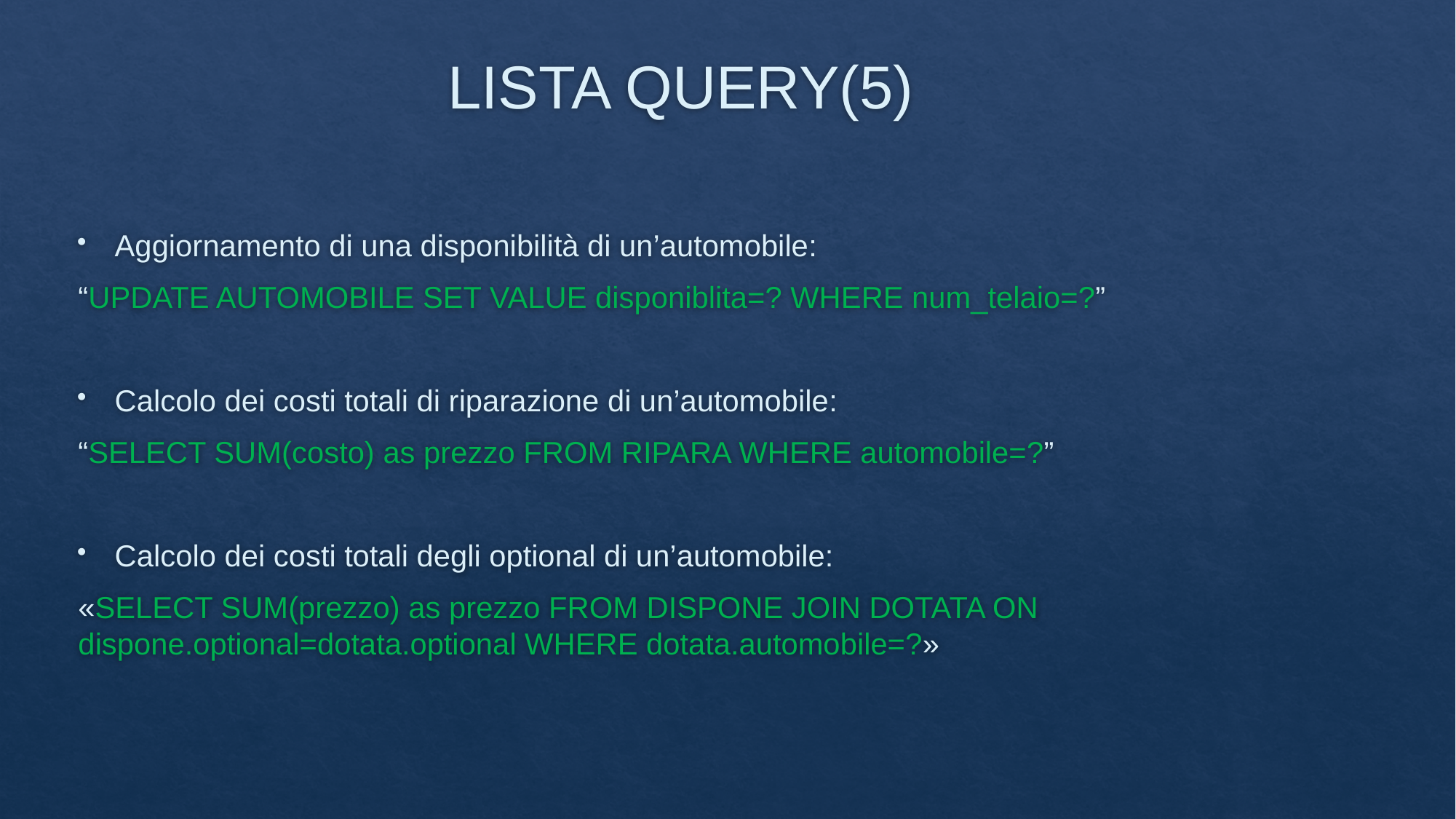

# LISTA QUERY(5)
Aggiornamento di una disponibilità di un’automobile:
“UPDATE AUTOMOBILE SET VALUE disponiblita=? WHERE num_telaio=?”

Calcolo dei costi totali di riparazione di un’automobile:
“SELECT SUM(costo) as prezzo FROM RIPARA WHERE automobile=?”

Calcolo dei costi totali degli optional di un’automobile:
«SELECT SUM(prezzo) as prezzo FROM DISPONE JOIN DOTATA ON dispone.optional=dotata.optional WHERE dotata.automobile=?»